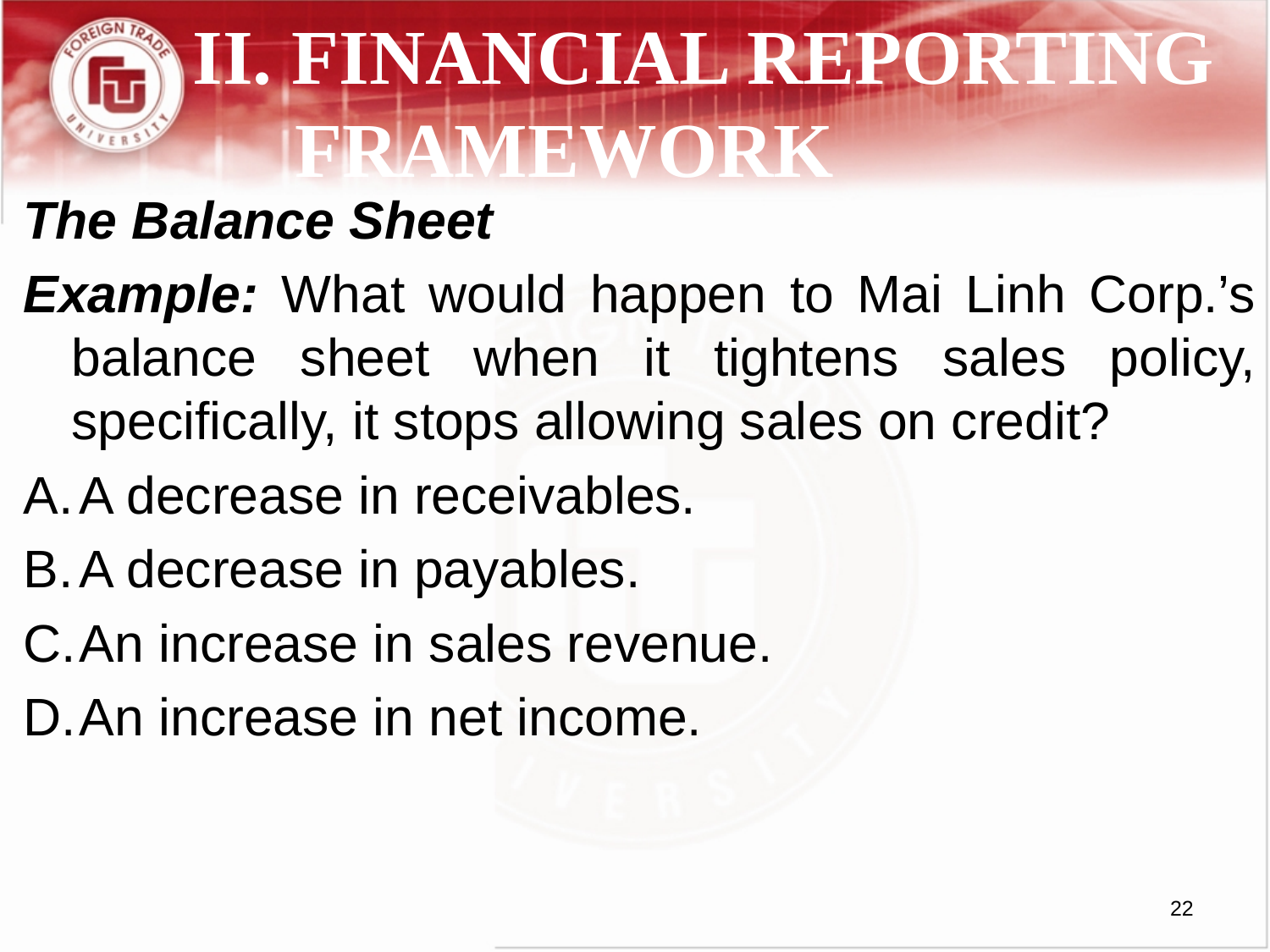

# II. FINANCIAL REPORTING FRAMEWORK
The Balance Sheet
Example: What would happen to Mai Linh Corp.’s balance sheet when it tightens sales policy, specifically, it stops allowing sales on credit?
A decrease in receivables.
A decrease in payables.
An increase in sales revenue.
An increase in net income.
22